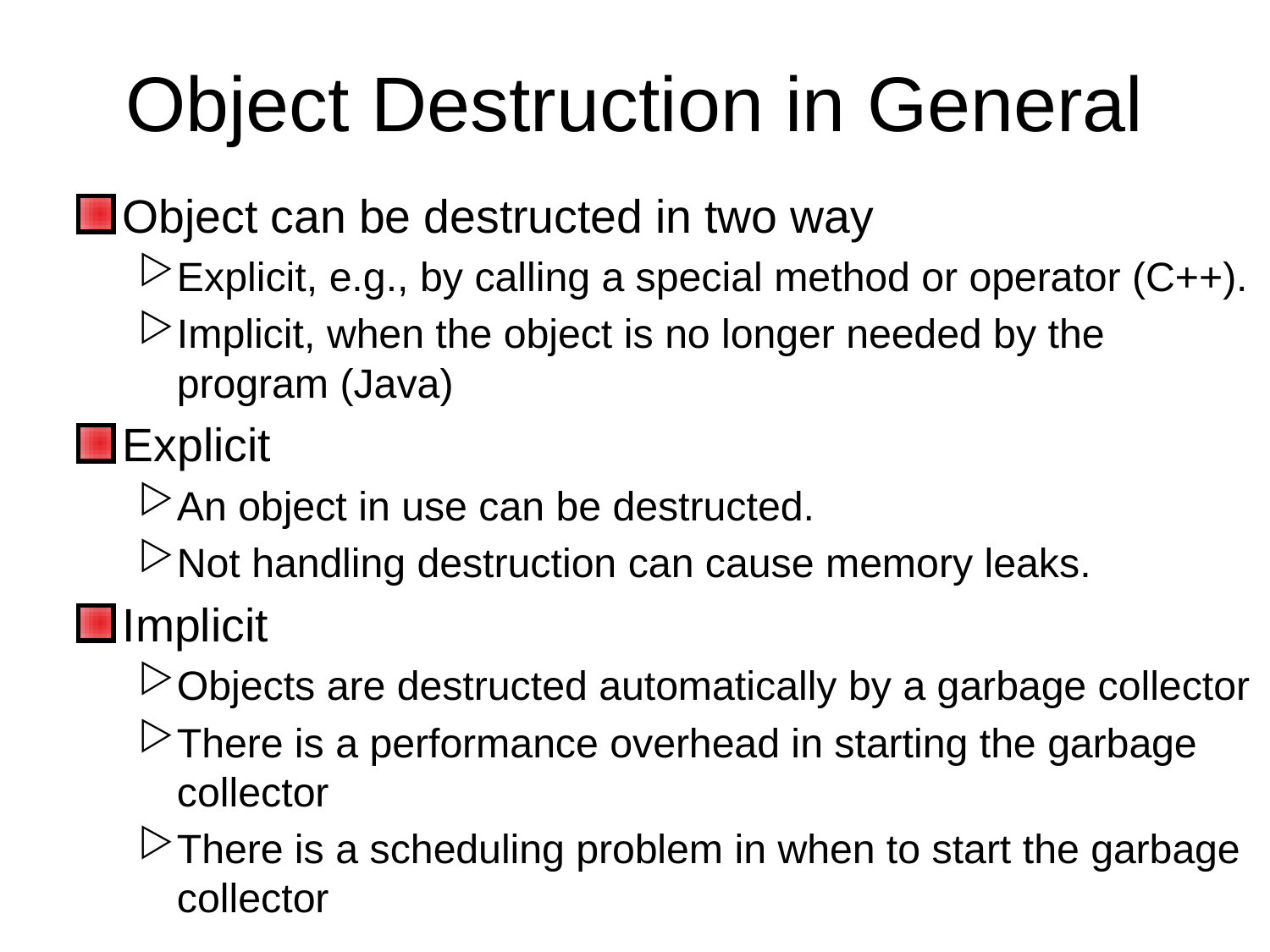

# Object Destruction in General
Object can be destructed in two way
Explicit, e.g., by calling a special method or operator (C++).
Implicit, when the object is no longer needed by the program (Java)
Explicit
An object in use can be destructed.
Not handling destruction can cause memory leaks.
Implicit
Objects are destructed automatically by a garbage collector
There is a performance overhead in starting the garbage collector
There is a scheduling problem in when to start the garbage collector